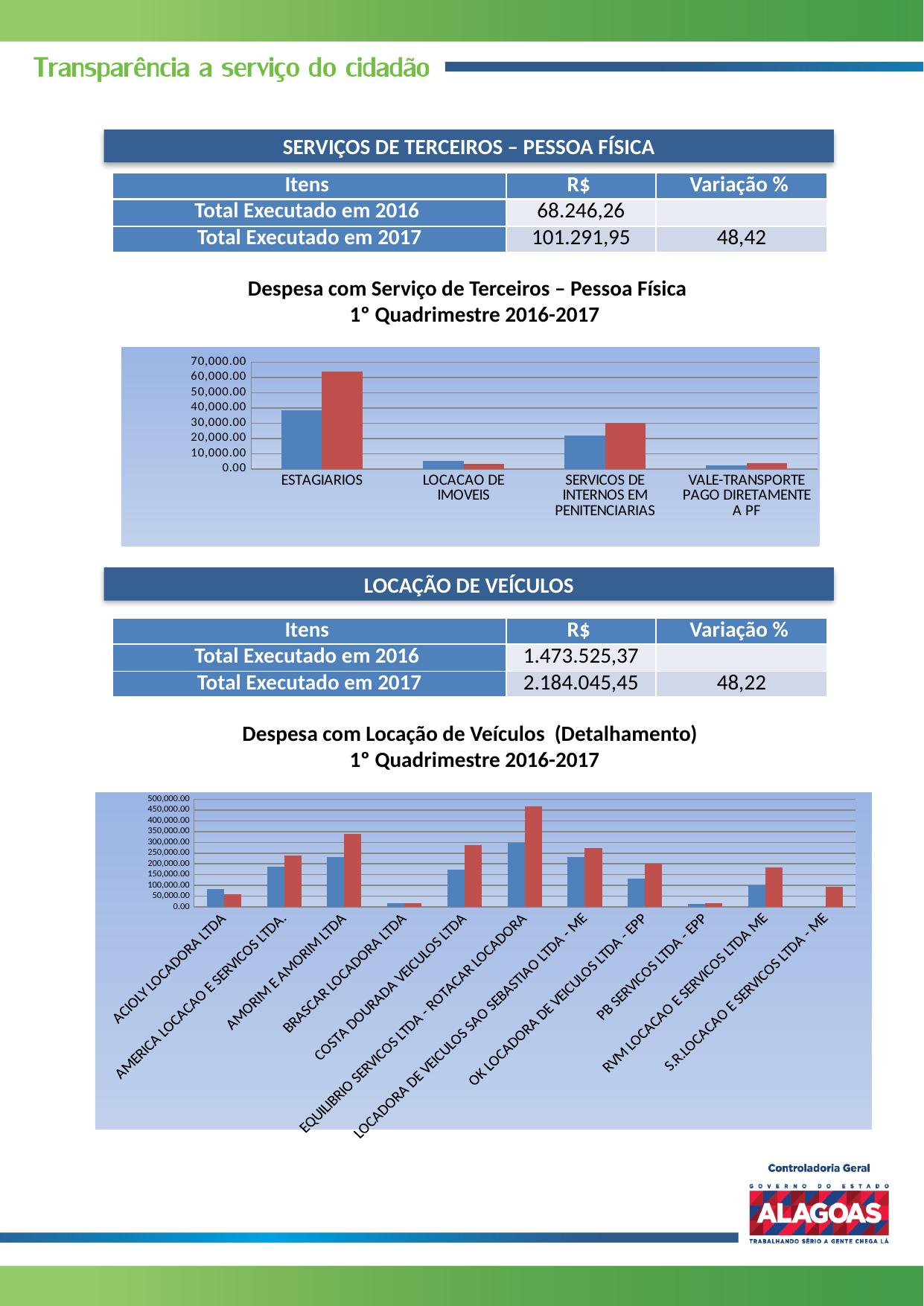

SERVIÇOS DE TERCEIROS – PESSOA FÍSICA
| Itens | R$ | Variação % |
| --- | --- | --- |
| Total Executado em 2016 | 68.246,26 |  |
| Total Executado em 2017 | 101.291,95 | 48,42 |
Despesa com Serviço de Terceiros – Pessoa Física
1º Quadrimestre 2016-2017

### Chart

| Category |  |  |
|---|---|---|
| ESTAGIARIOS | 38309.340000000004 | 64028.189999999995 |
| LOCACAO DE IMOVEIS | 5262.57 | 3172.38 |
| SERVICOS DE INTERNOS EM PENITENCIARIAS | 22000.0 | 30365.329999999998 |
| VALE-TRANSPORTE PAGO DIRETAMENTE A PF | 2674.3500000000004 | 3726.05 |
LOCAÇÃO DE VEÍCULOS
| Itens | R$ | Variação % |
| --- | --- | --- |
| Total Executado em 2016 | 1.473.525,37 |  |
| Total Executado em 2017 | 2.184.045,45 | 48,22 |
Despesa com Locação de Veículos  (Detalhamento)
1º Quadrimestre 2016-2017

### Chart

| Category |  |  |
|---|---|---|
| ACIOLY LOCADORA LTDA | 84284.09 | 59228.759999999995 |
| AMERICA LOCACAO E SERVICOS LTDA. | 188494.2 | 238539.38999999998 |
| AMORIM E AMORIM LTDA | 232447.8 | 340414.56 |
| BRASCAR LOCADORA LTDA | 17250.0 | 18814.62 |
| COSTA DOURADA VEICULOS LTDA | 172198.29 | 286153.79 |
| EQUILIBRIO SERVICOS LTDA - ROTACAR LOCADORA | 298226.4 | 468480.62 |
| LOCADORA DE VEICULOS SAO SEBASTIAO LTDA - ME | 231460.53 | 274144.44 |
| OK LOCADORA DE VEICULOS LTDA - EPP | 133237.2 | 202113.72 |
| PB SERVICOS LTDA - EPP | 15720.0 | 18924.480000000003 |
| RVM LOCACAO E SERVICOS LTDA ME | 100206.86 | 185136.77000000002 |
| S.R.LOCACAO E SERVICOS LTDA - ME | 0.0 | 92094.3 |